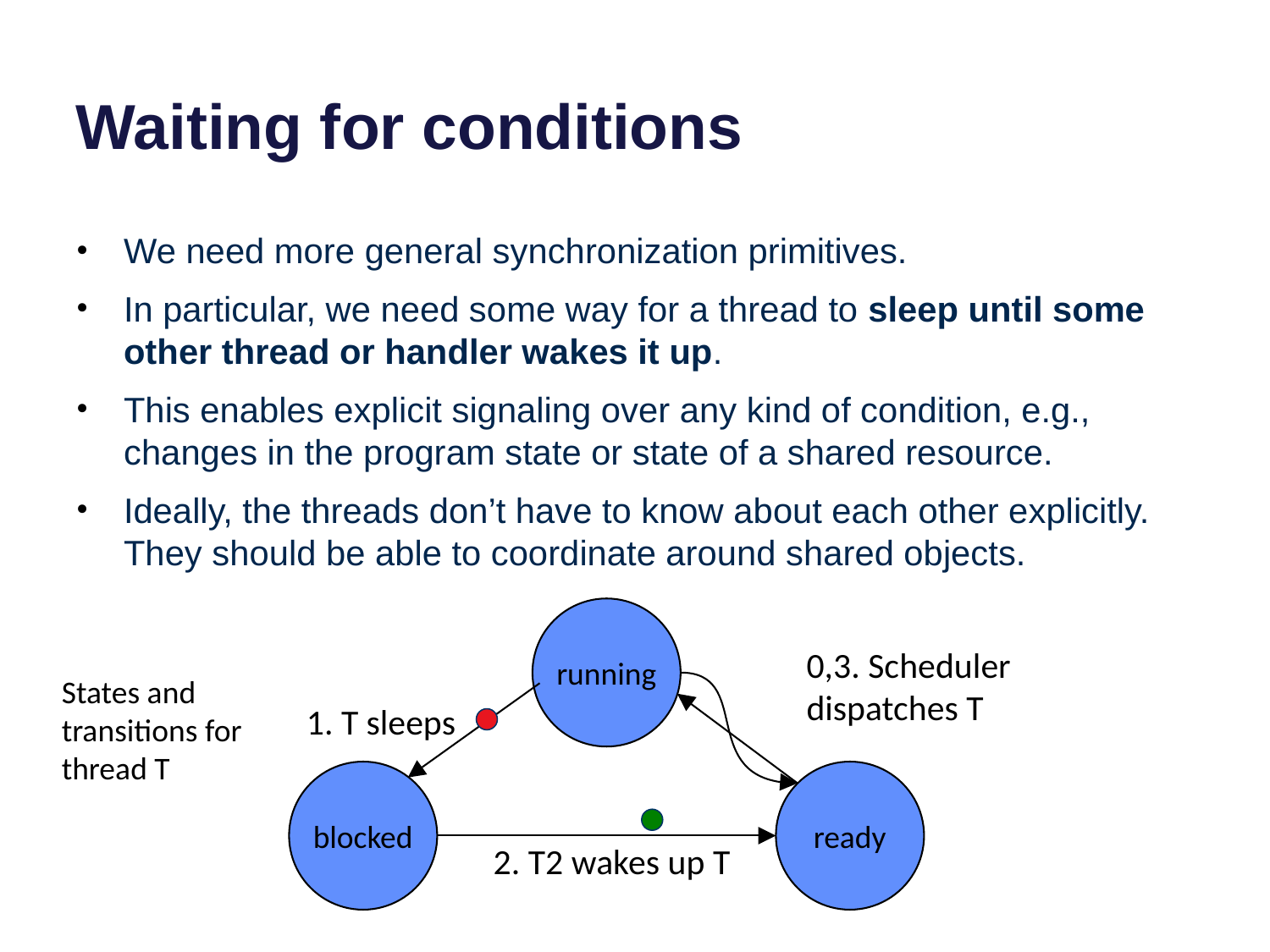

# Waiting for conditions
We need more general synchronization primitives.
In particular, we need some way for a thread to sleep until some other thread or handler wakes it up.
This enables explicit signaling over any kind of condition, e.g., changes in the program state or state of a shared resource.
Ideally, the threads don’t have to know about each other explicitly.  They should be able to coordinate around shared objects.
running
0,3. Scheduler dispatches T
States and transitions for thread T
1. T sleeps

blocked
ready

2. T2 wakes up T